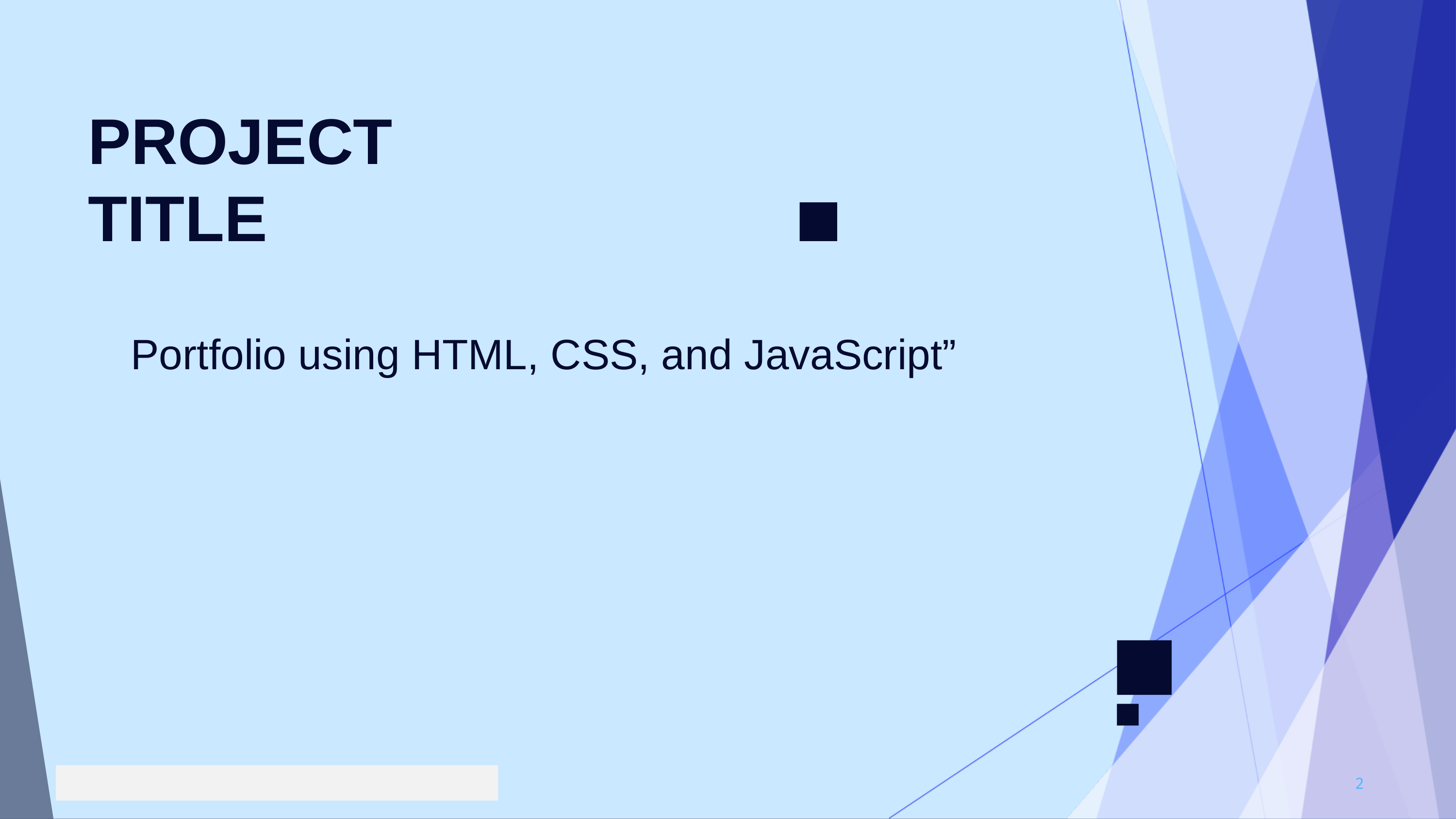

PROJECT TITLE

Portfolio using HTML, CSS, and JavaScript”

2